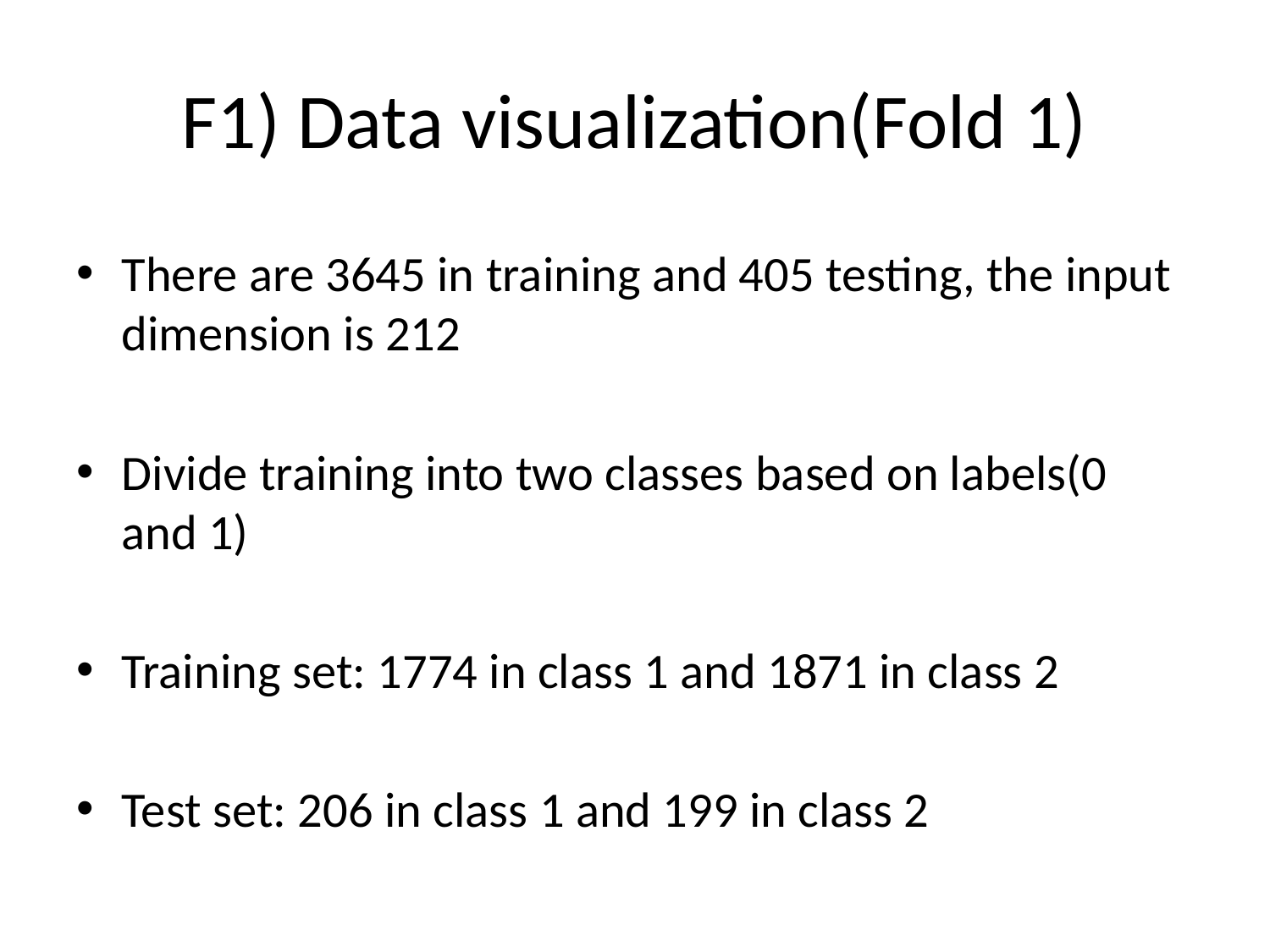

# F1) Data visualization(Fold 1)

There are 3645 in training and 405 testing, the input dimension is 212

Divide training into two classes based on labels(0 and 1)

Training set: 1774 in class 1 and 1871 in class 2

Test set: 206 in class 1 and 199 in class 2